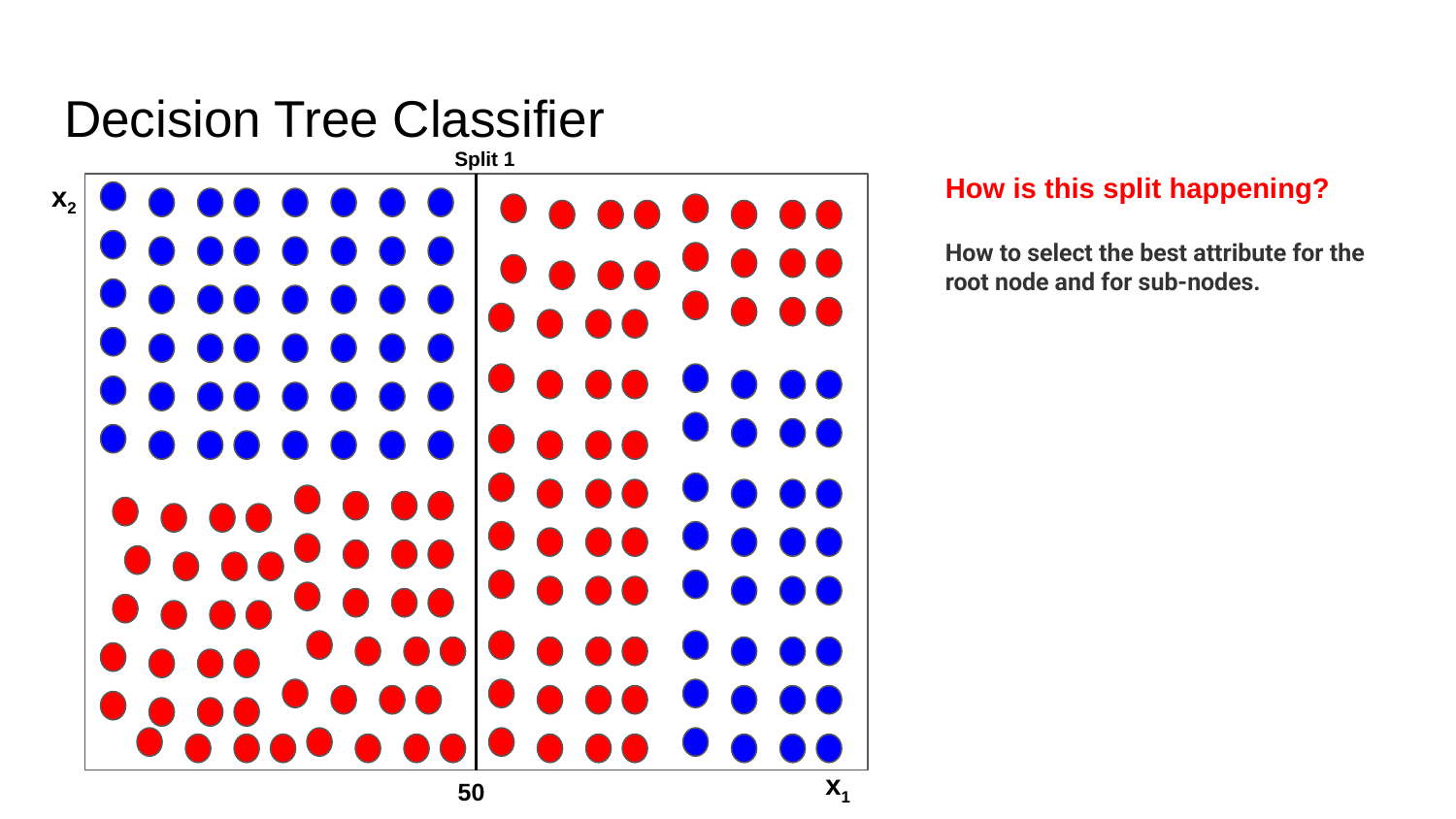

# Decision Tree Classifier
Split 1
How is this split happening?

How to select the best attribute for the root node and for sub-nodes.
x2

x1
50